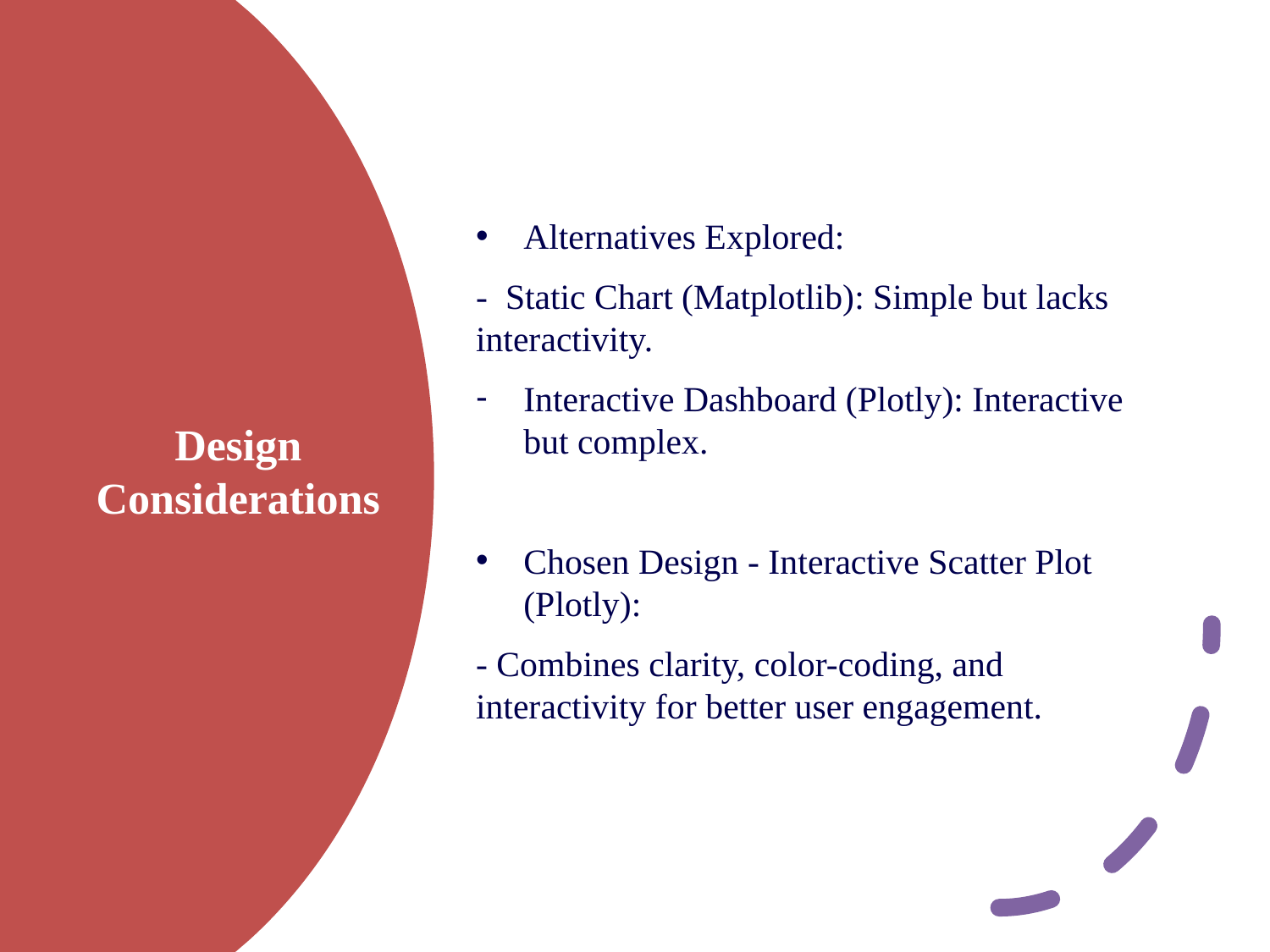

Alternatives Explored:
-  Static Chart (Matplotlib): Simple but lacks interactivity.
Interactive Dashboard (Plotly): Interactive but complex.

Chosen Design - Interactive Scatter Plot (Plotly):
- Combines clarity, color-coding, and interactivity for better user engagement.
# Design Considerations